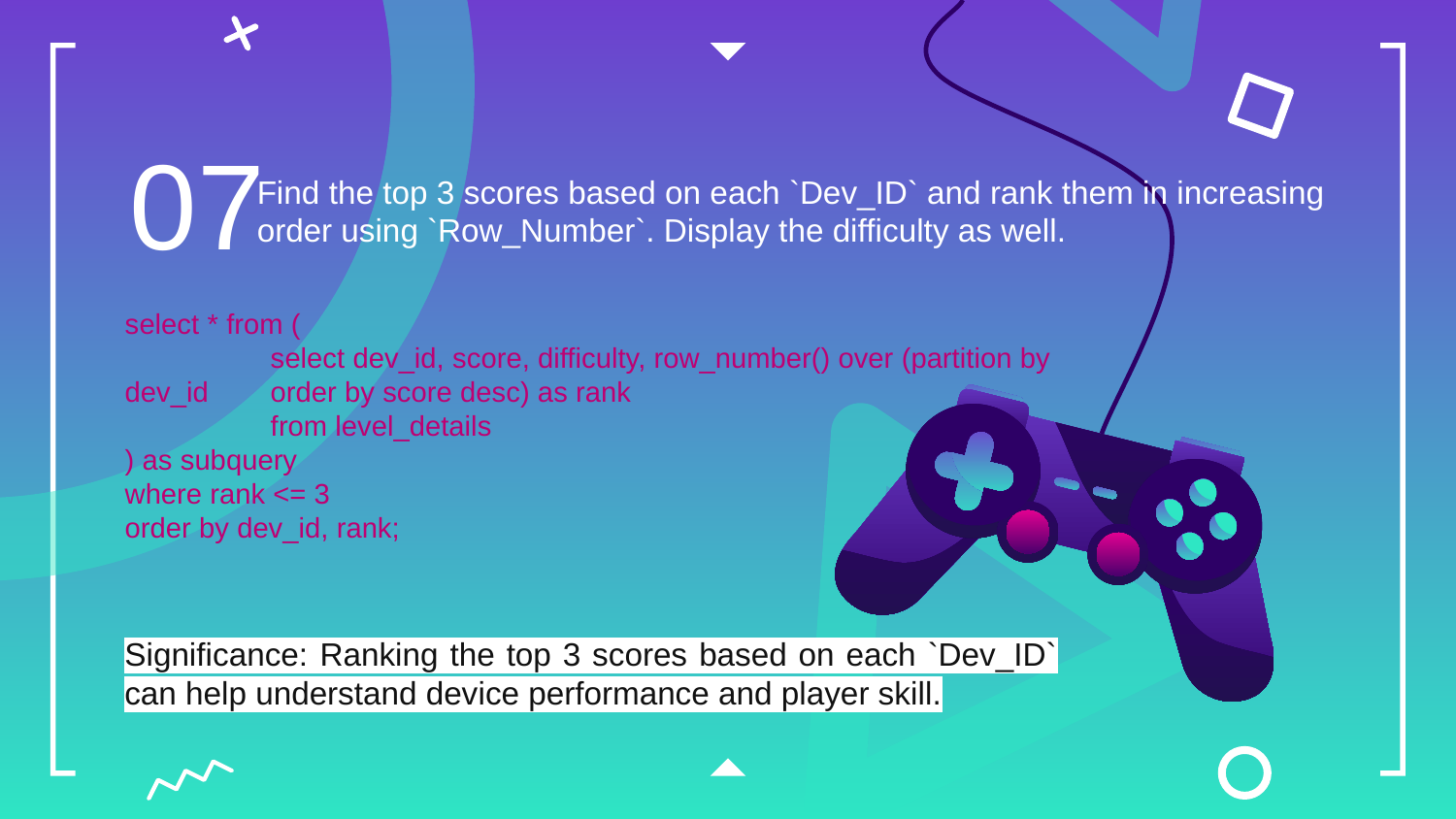

07
# Find the top 3 scores based on each `Dev_ID` and rank them in increasing order using `Row_Number`. Display the difficulty as well.
select * from (
	select dev_id, score, difficulty, row_number() over (partition by dev_id 	order by score desc) as rank
	from level_details
) as subquery
where rank <= 3
order by dev_id, rank;

Significance: Ranking the top 3 scores based on each `Dev_ID` can help understand device performance and player skill.